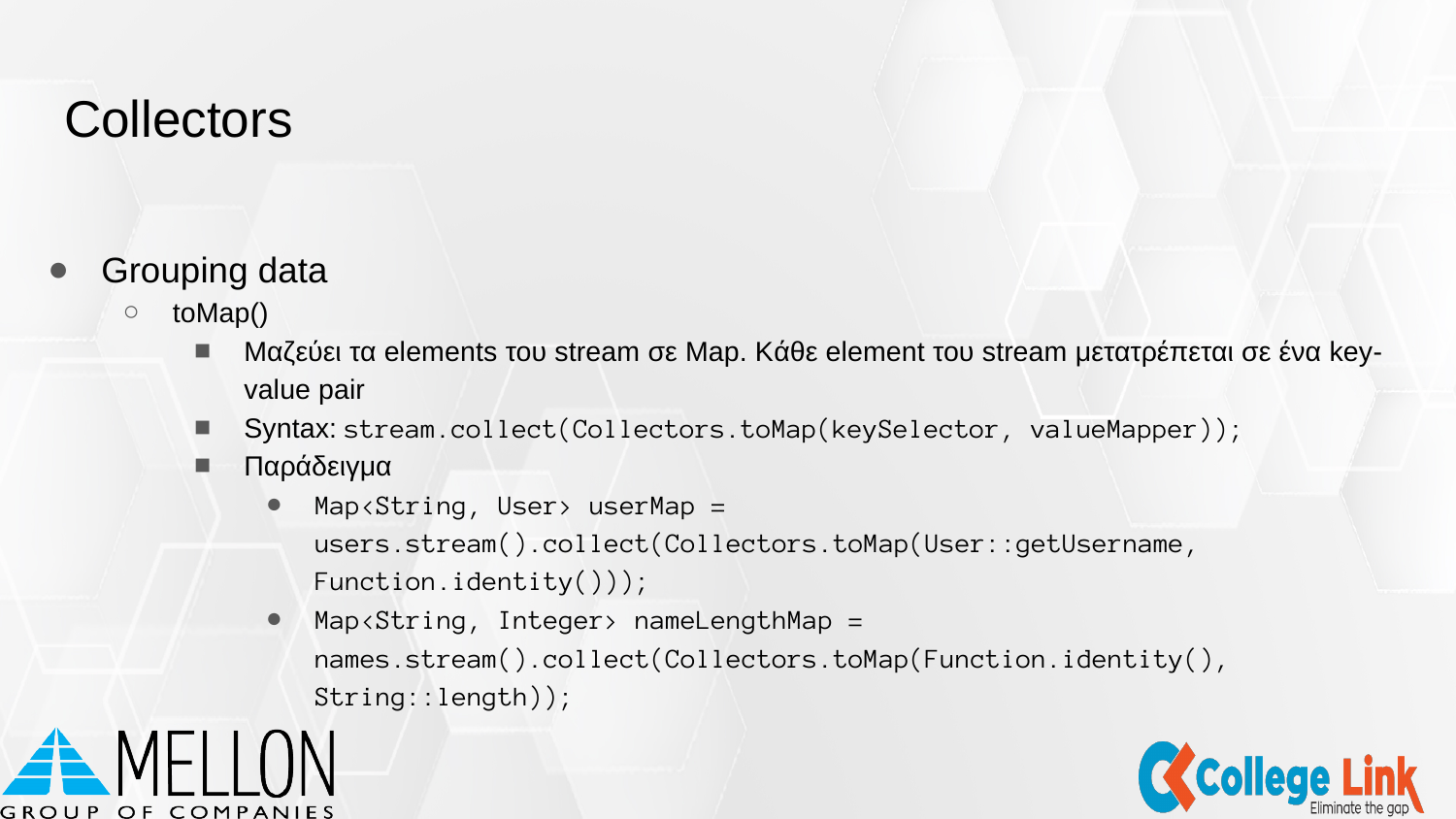

# Collectors

Grouping data
toMap()
Μαζεύει τα elements του stream σε Map. Kάθε element του stream μετατρέπεται σε ένα key-value pair
Syntax: stream.collect(Collectors.toMap(keySelector, valueMapper));
Παράδειγμα
Map<String, User> userMap = users.stream().collect(Collectors.toMap(User::getUsername, Function.identity()));
Map<String, Integer> nameLengthMap = names.stream().collect(Collectors.toMap(Function.identity(), String::length));